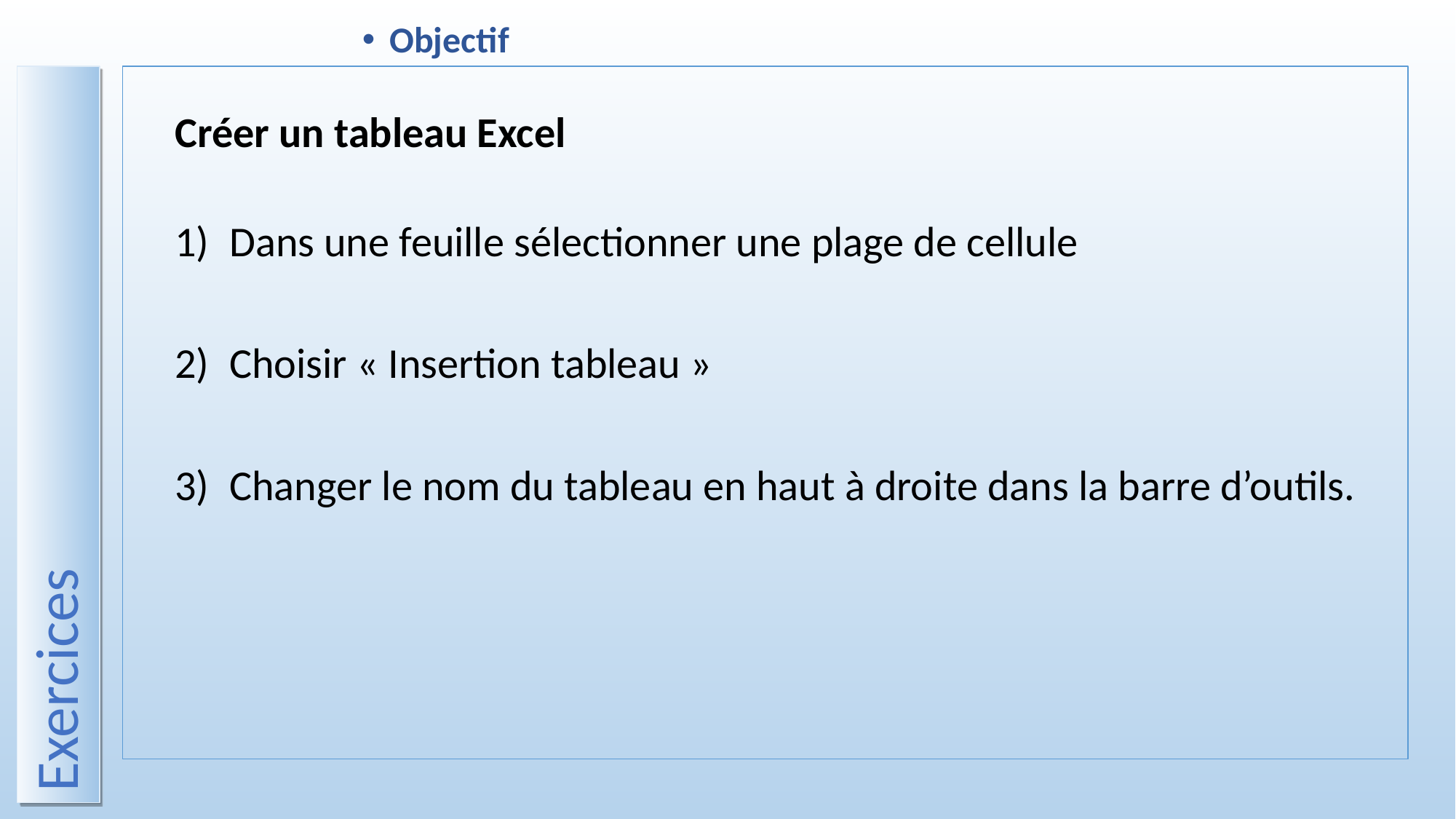

Objectif
Créer un tableau Excel

Dans une feuille sélectionner une plage de cellule

Choisir « Insertion tableau »

Changer le nom du tableau en haut à droite dans la barre d’outils.

# Exercices